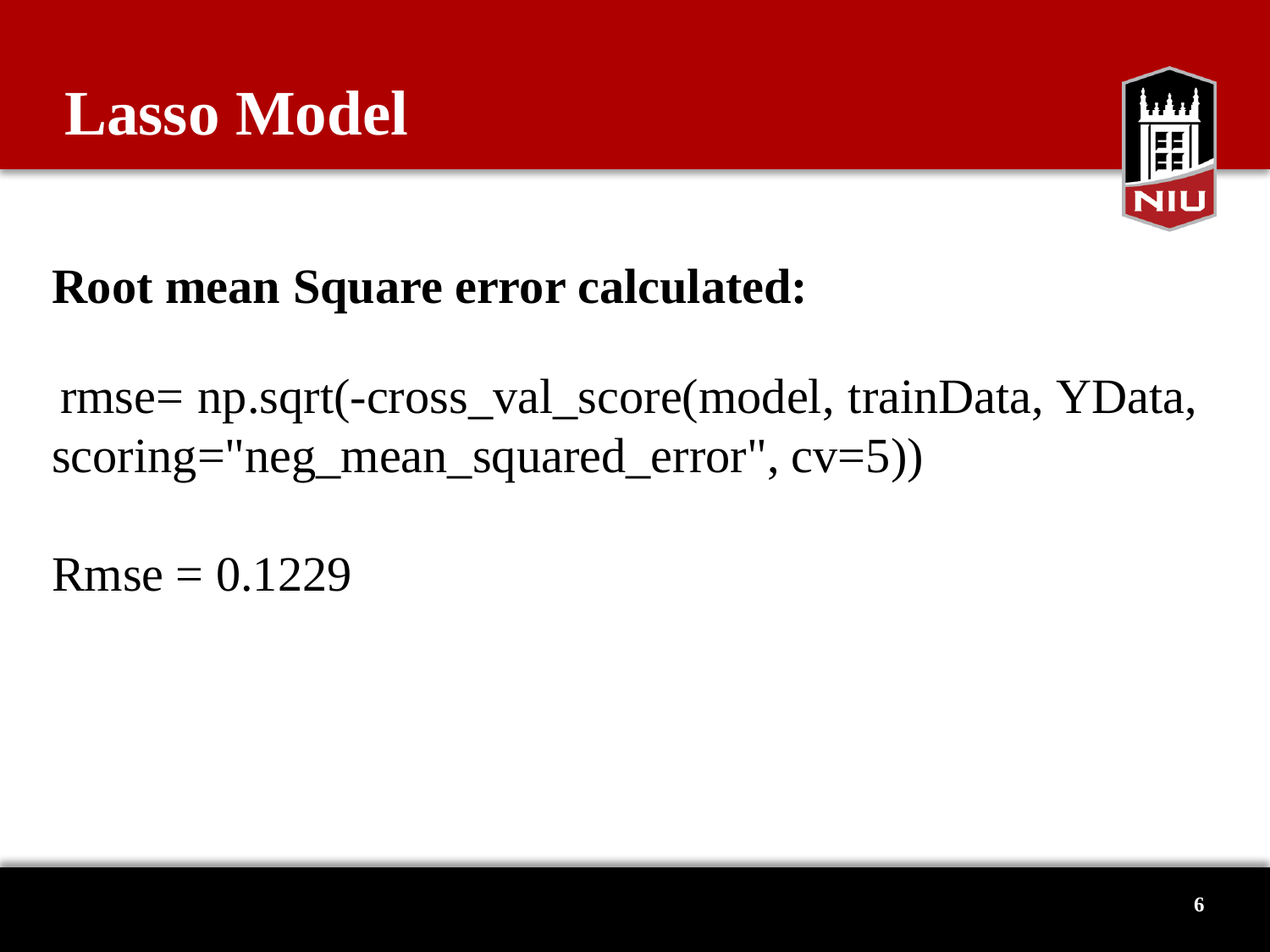

# Lasso Model
Root mean Square error calculated:

 rmse= np.sqrt(-cross_val_score(model, trainData, YData, scoring="neg_mean_squared_error", cv=5))

Rmse = 0.1229
6